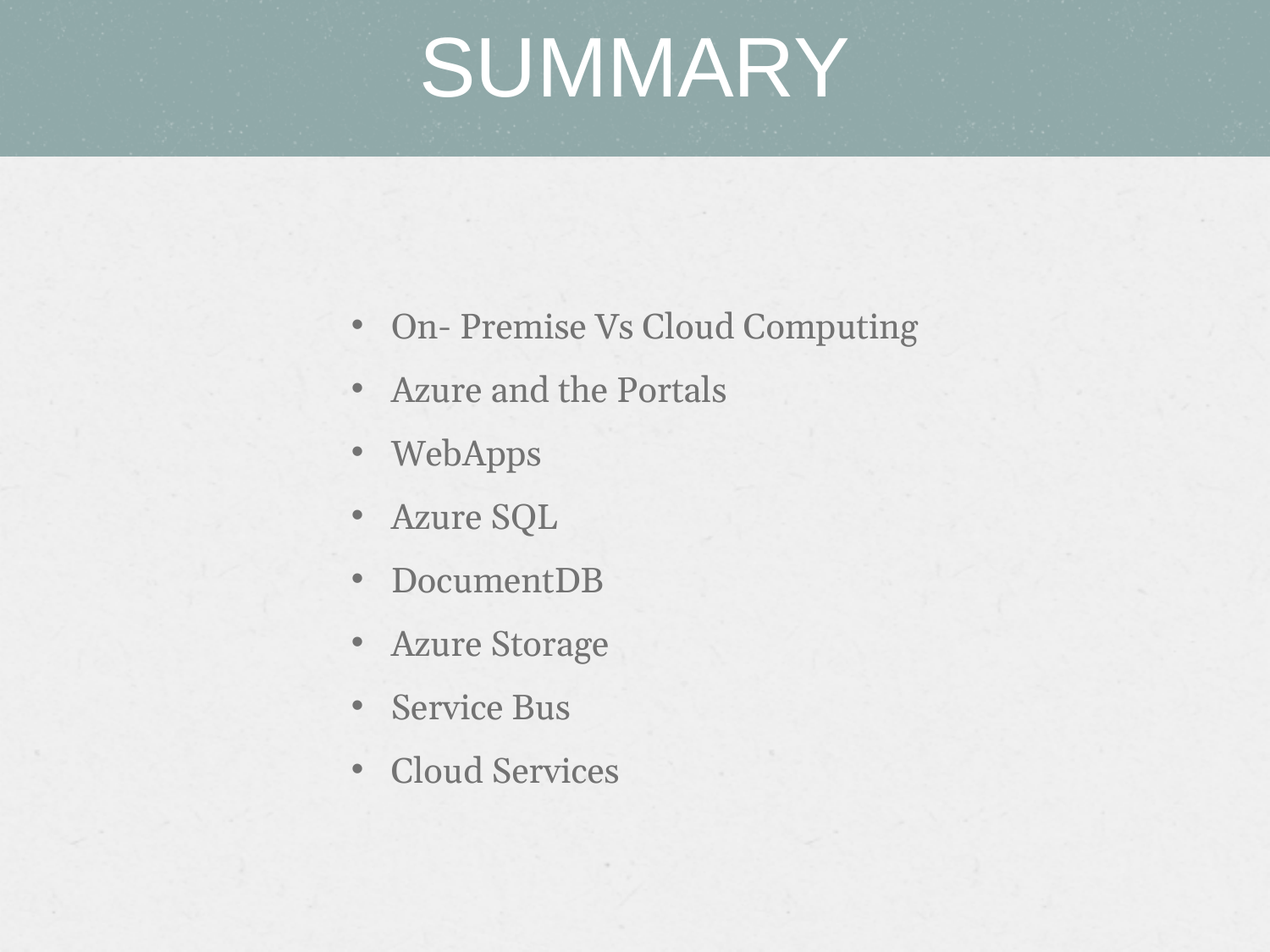

# SUMMARY
On- Premise Vs Cloud Computing
Azure and the Portals
WebApps
Azure SQL
DocumentDB
Azure Storage
Service Bus
Cloud Services